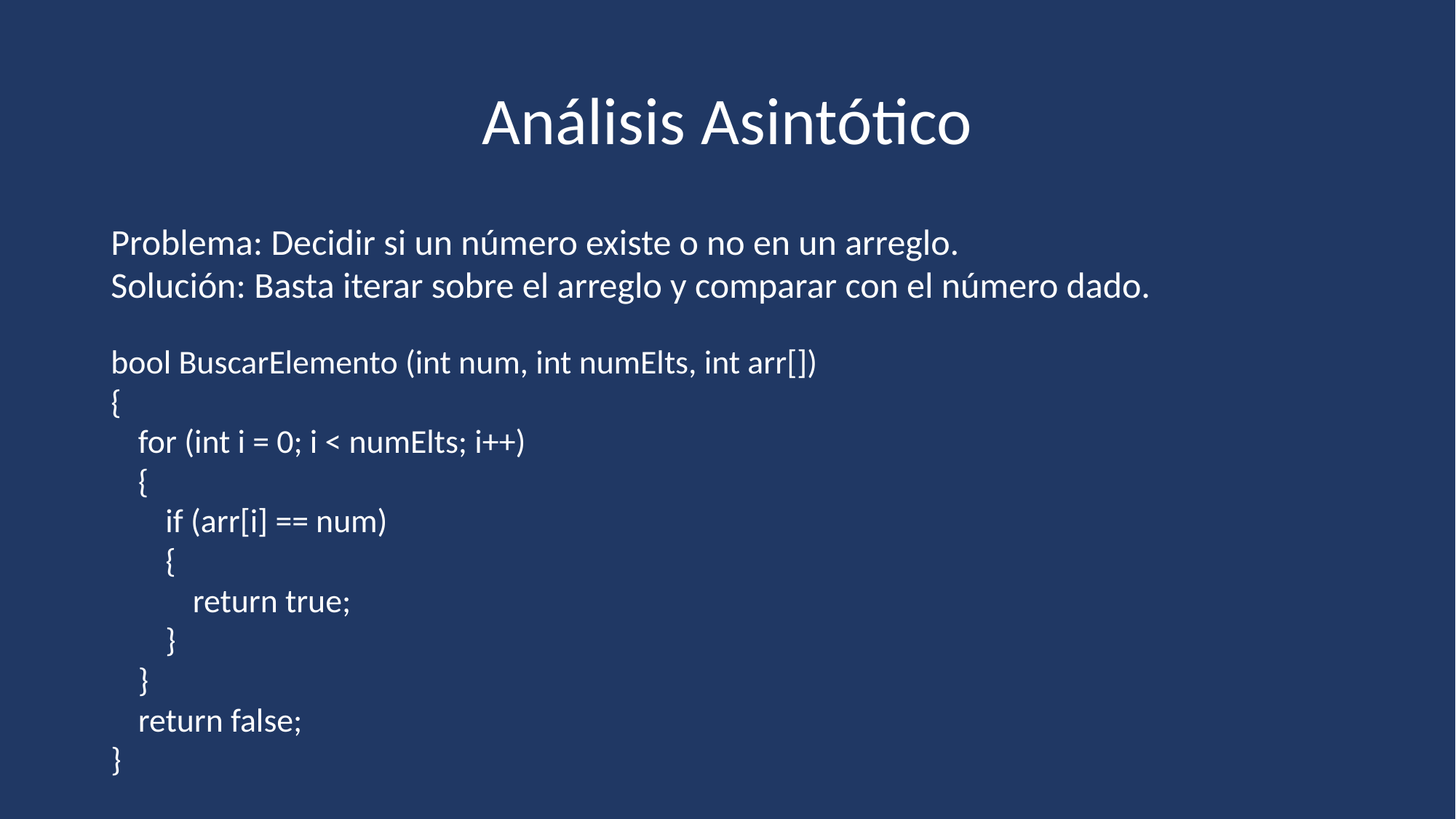

# Análisis Asintótico
Problema: Decidir si un número existe o no en un arreglo.
Solución: Basta iterar sobre el arreglo y comparar con el número dado.
bool BuscarElemento (int num, int numElts, int arr[])
{
	for (int i = 0; i < numElts; i++)
	{
		if (arr[i] == num)
		{
			return true;
		}
	}
	return false;
}